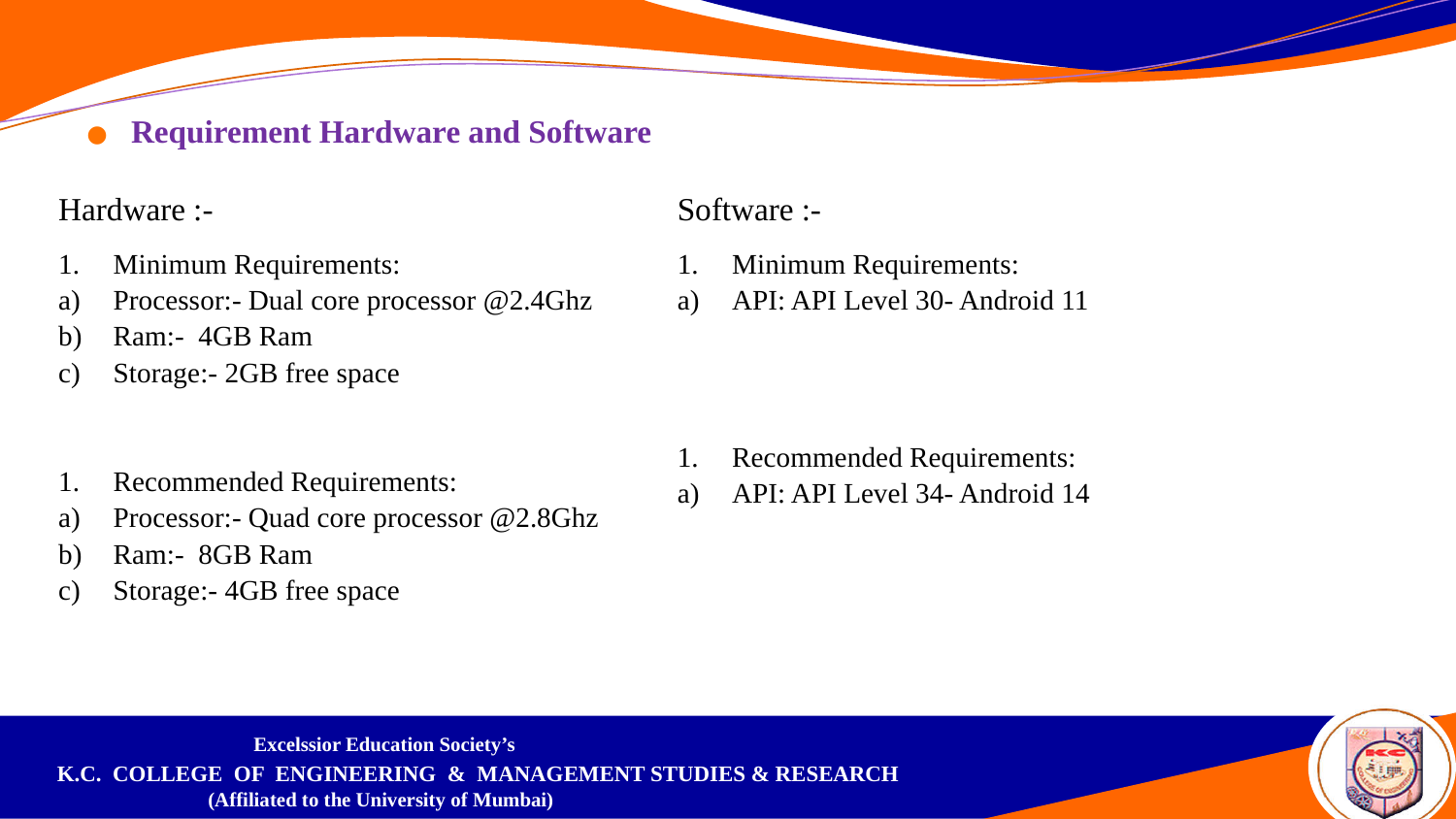

Requirement Hardware and Software

Hardware :-
Minimum Requirements:
Processor:- Dual core processor @2.4Ghz
Ram:-  4GB Ram
Storage:- 2GB free space

Recommended Requirements:
Processor:- Quad core processor @2.8Ghz
Ram:-  8GB Ram
Storage:- 4GB free space

Software :-
Minimum Requirements:
API: API Level 30- Android 11

Recommended Requirements:
API: API Level 34- Android 14